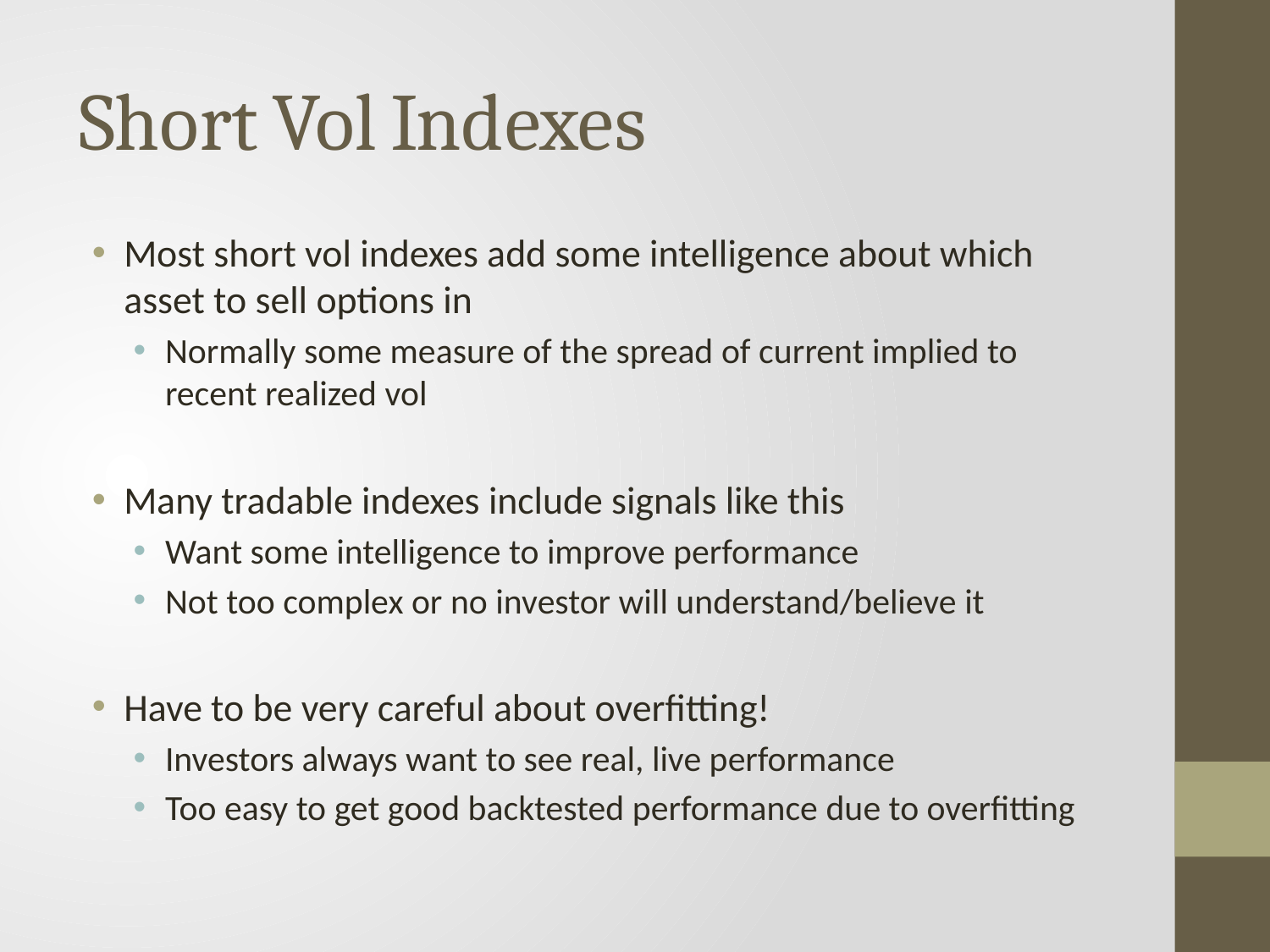

# Short Vol Indexes
Most short vol indexes add some intelligence about which asset to sell options in
Normally some measure of the spread of current implied to recent realized vol

Many tradable indexes include signals like this
Want some intelligence to improve performance
Not too complex or no investor will understand/believe it

Have to be very careful about overfitting!
Investors always want to see real, live performance
Too easy to get good backtested performance due to overfitting